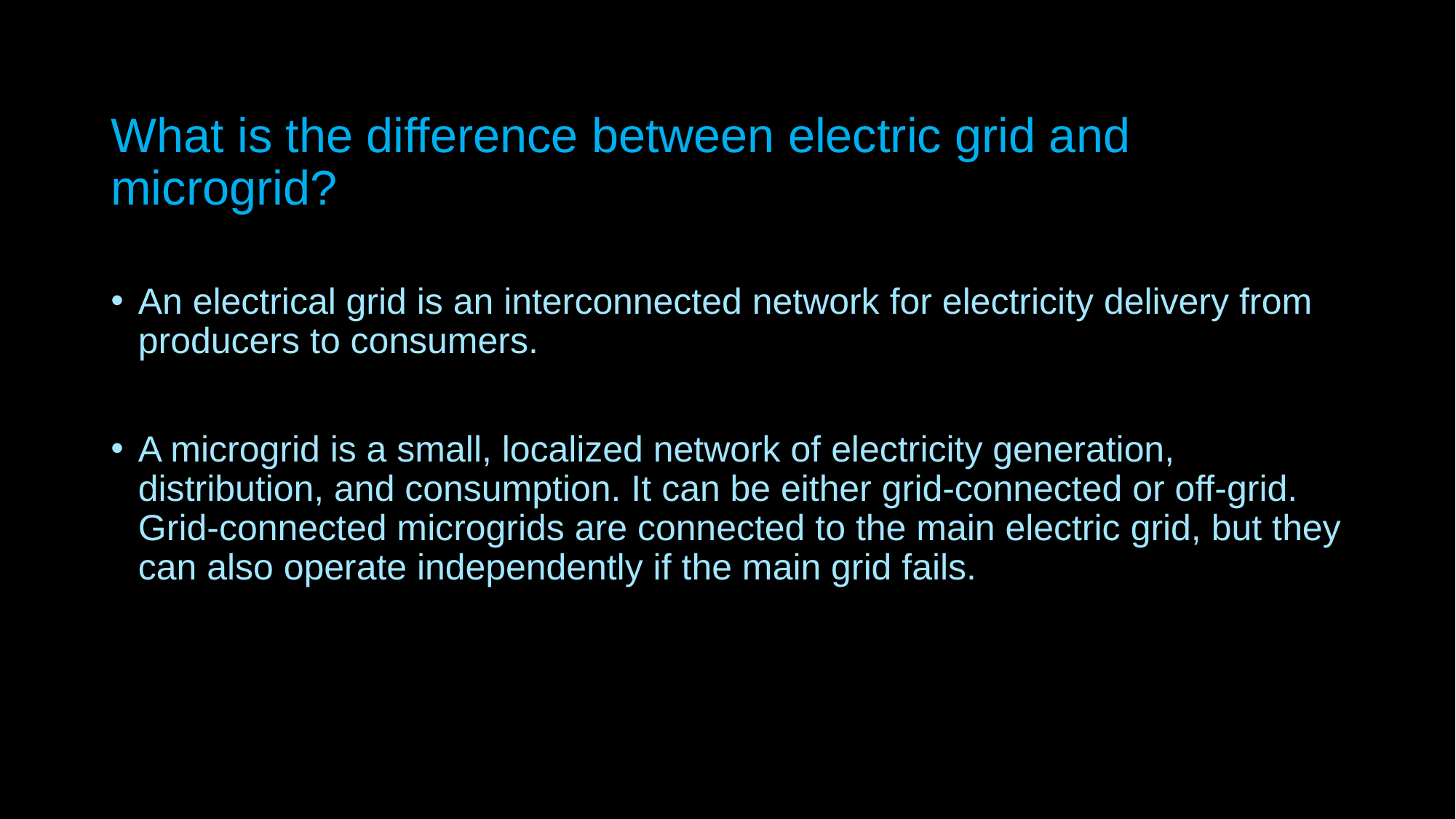

# What is the difference between electric grid and microgrid?
An electrical grid is an interconnected network for electricity delivery from producers to consumers.

A microgrid is a small, localized network of electricity generation, distribution, and consumption. It can be either grid-connected or off-grid. Grid-connected microgrids are connected to the main electric grid, but they can also operate independently if the main grid fails.